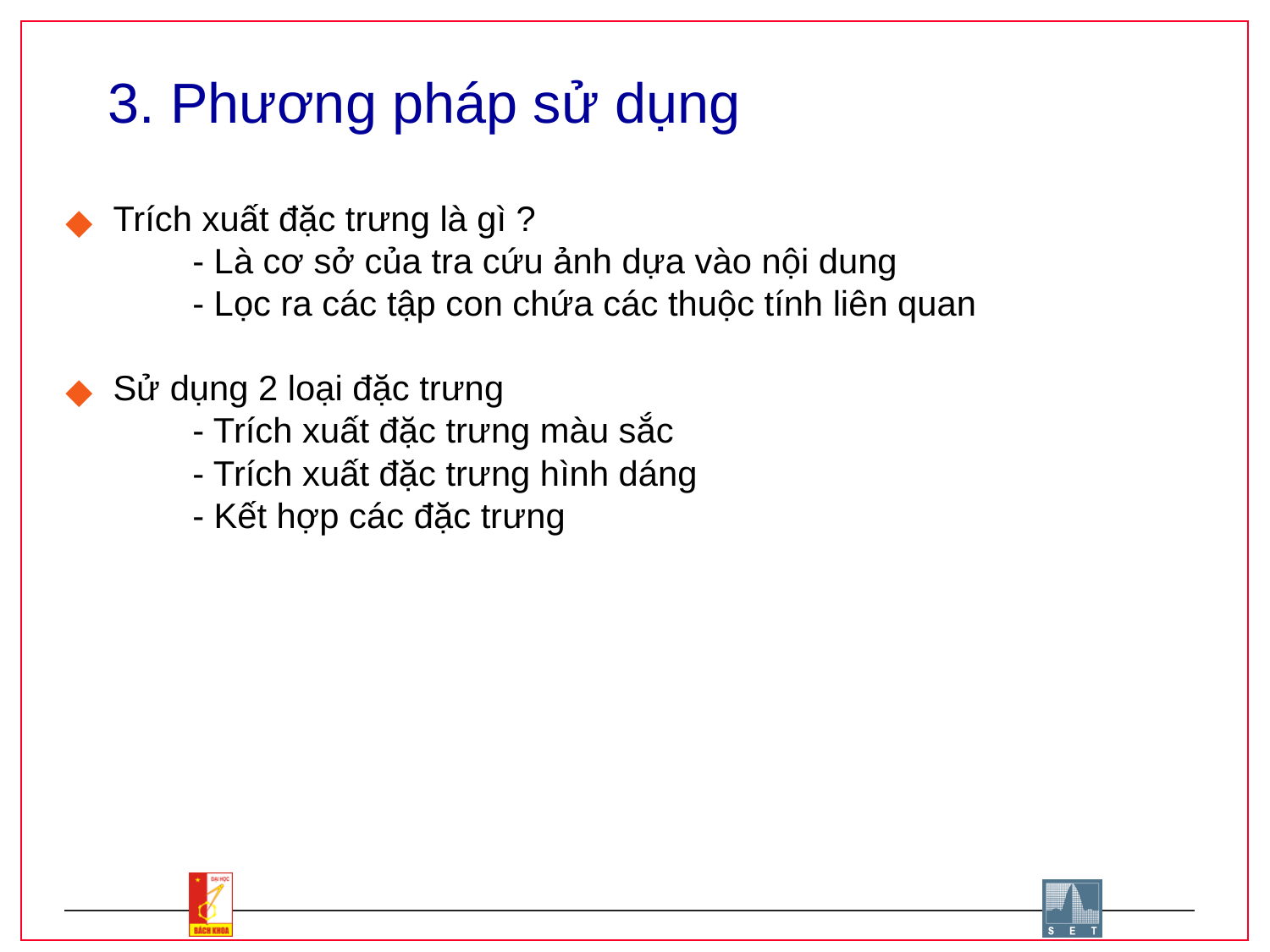

# 3. Phương pháp sử dụng
Trích xuất đặc trưng là gì ?
	- Là cơ sở của tra cứu ảnh dựa vào nội dung
	- Lọc ra các tập con chứa các thuộc tính liên quan

Sử dụng 2 loại đặc trưng
	- Trích xuất đặc trưng màu sắc
	- Trích xuất đặc trưng hình dáng
	- Kết hợp các đặc trưng